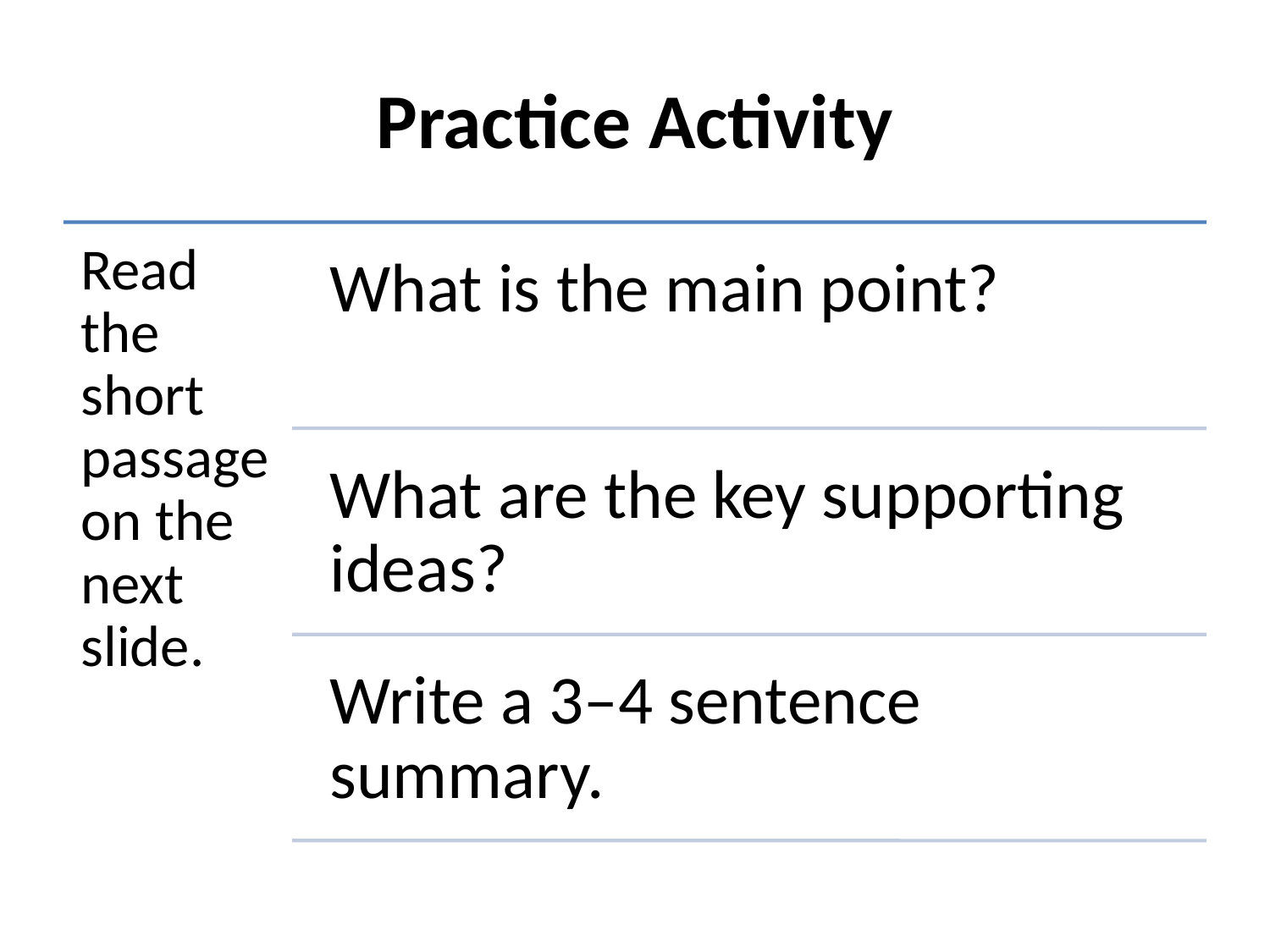

# Practice Activity
Read the short passage on the next slide.
What is the main point?
What are the key supporting ideas?
Write a 3–4 sentence summary.